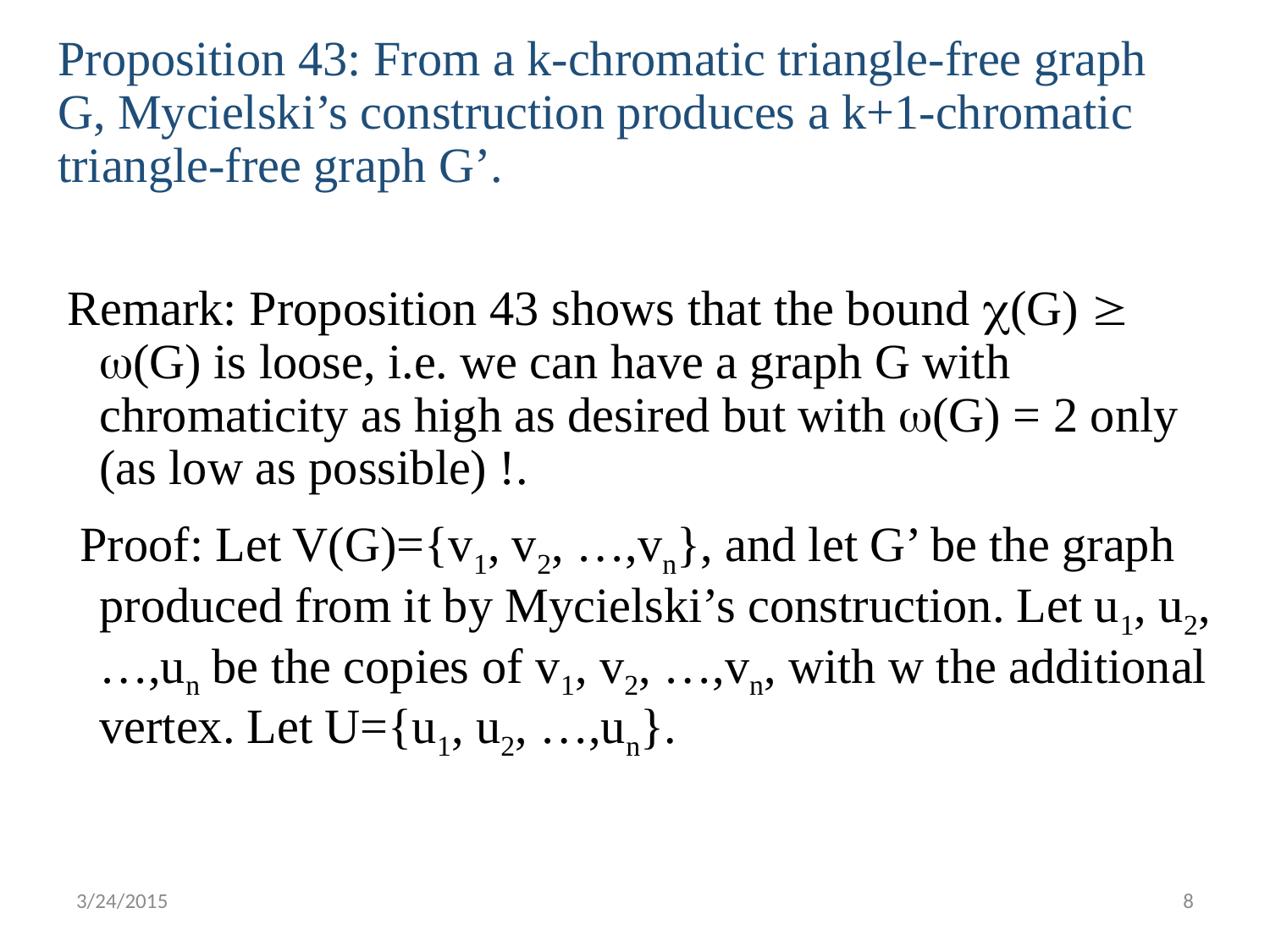

# Proposition 43: From a k-chromatic triangle-free graph G, Mycielski’s construction produces a k+1-chromatic triangle-free graph G’.
Remark: Proposition 43 shows that the bound χ(G) ≥ ω(G) is loose, i.e. we can have a graph G with chromaticity as high as desired but with ω(G) = 2 only (as low as possible) !.
 Proof: Let V(G)={v1, v2, …,vn}, and let G’ be the graph produced from it by Mycielski’s construction. Let u1, u2, …,un be the copies of v1, v2, …,vn, with w the additional vertex. Let U={u1, u2, …,un}.
3/24/2015
8